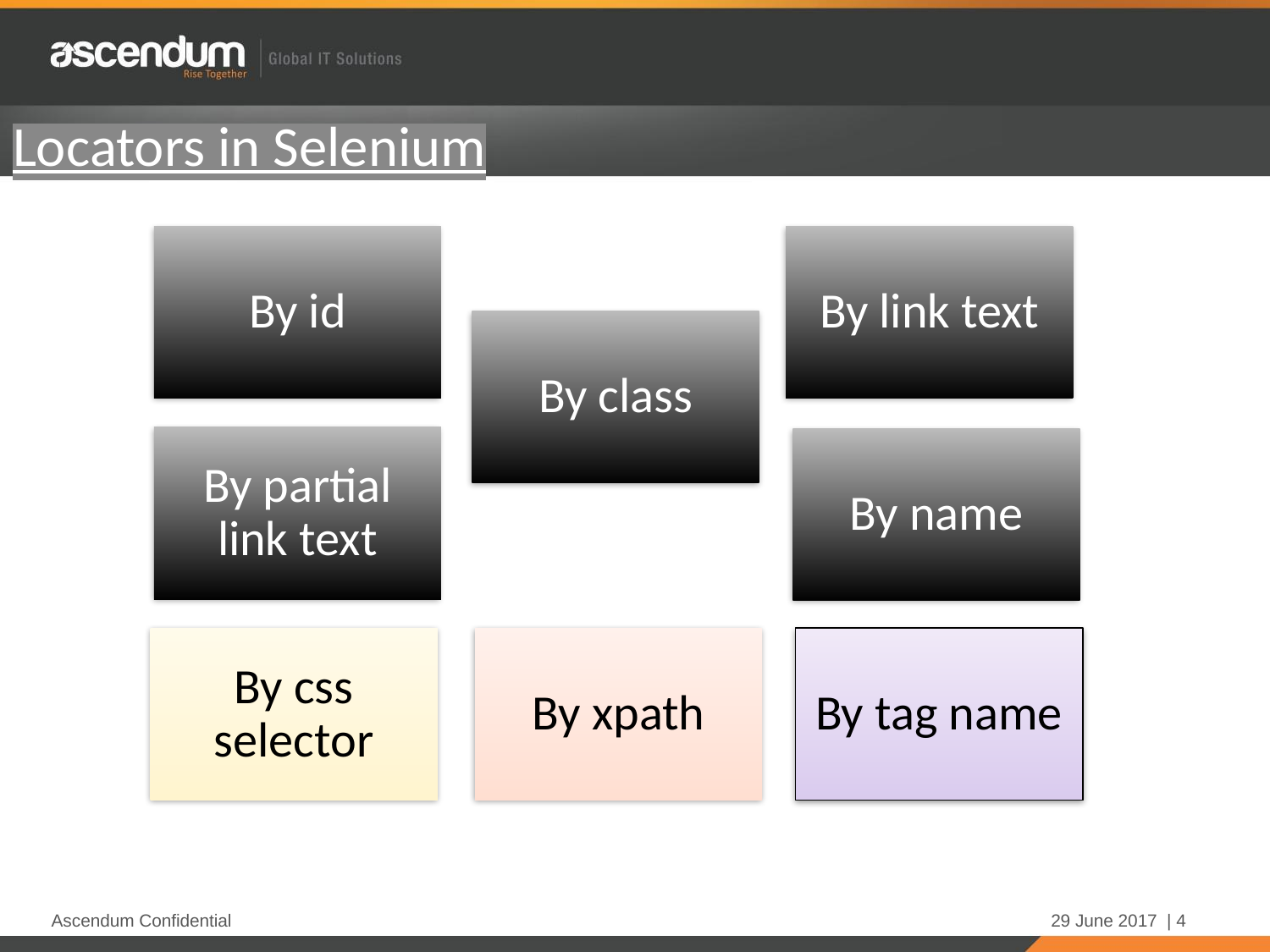

Locators in Selenium
By id
By name
By link text
By partial link text
By class
By tag name
By css selector
By xpath